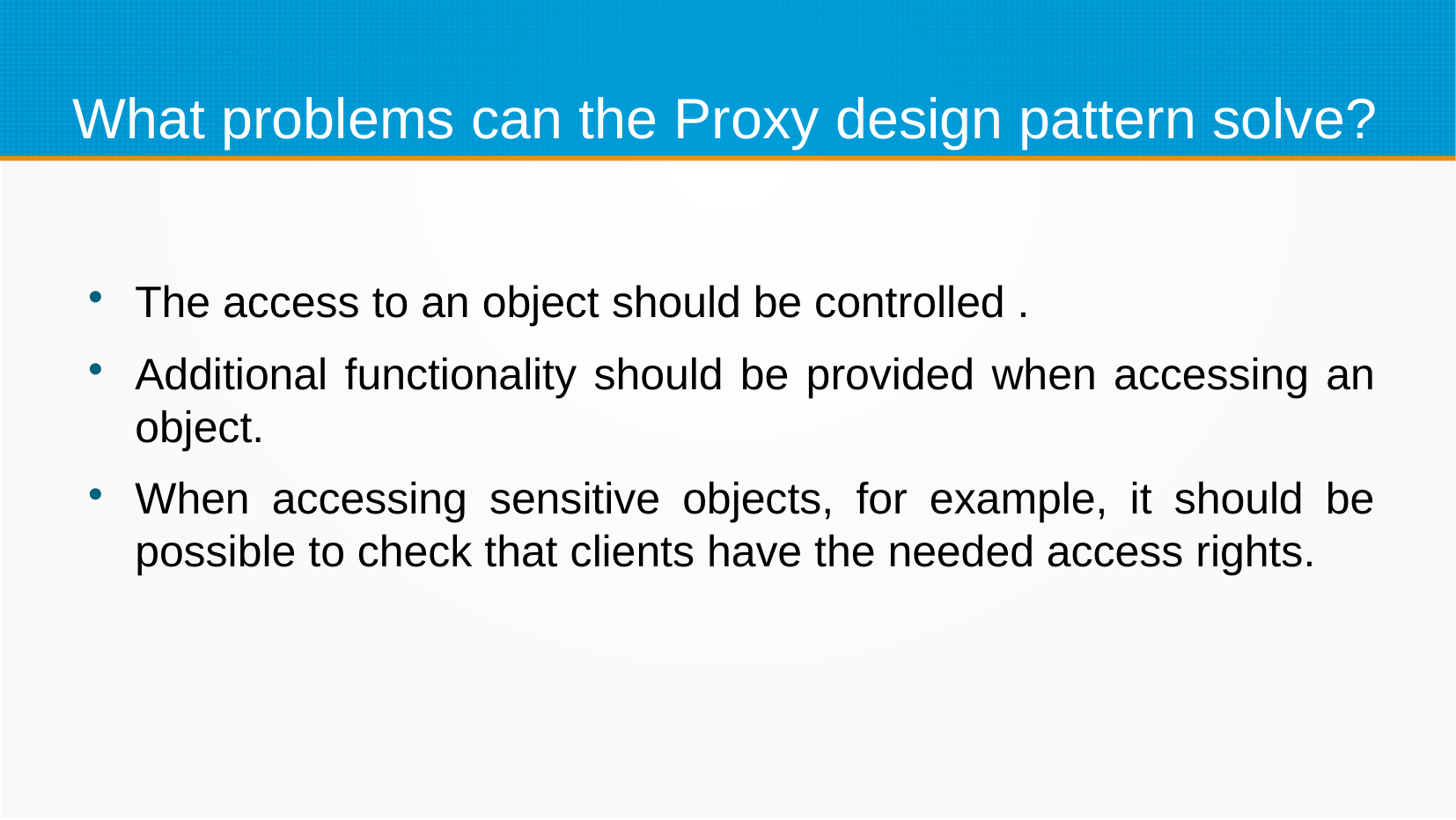

What problems can the Proxy design pattern solve?
The access to an object should be controlled .
Additional functionality should be provided when accessing an object.
When accessing sensitive objects, for example, it should be possible to check that clients have the needed access rights.